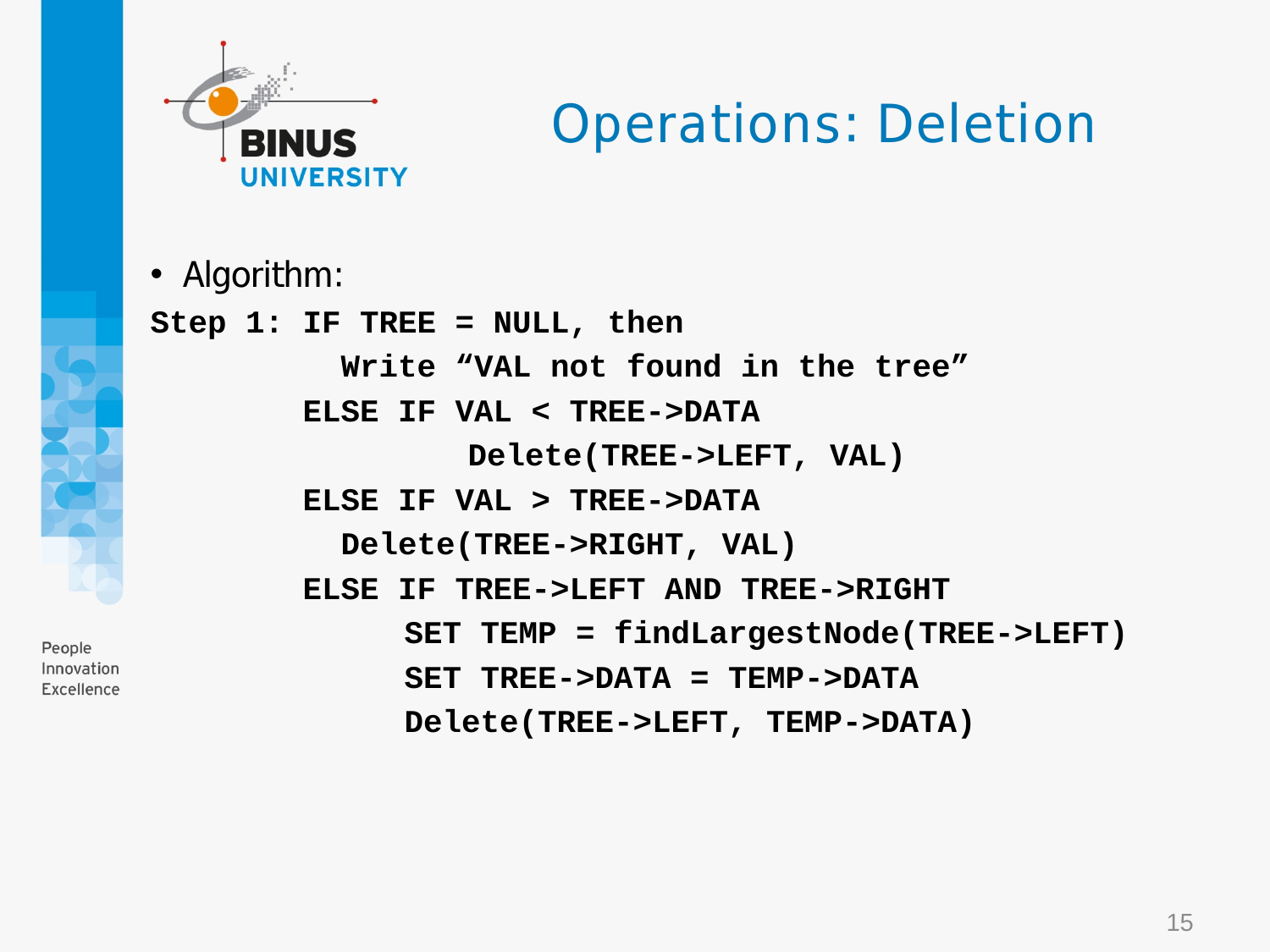

# Operations: Deletion
Algorithm:
Step 1: IF TREE = NULL, then
     	Write “VAL not found in the tree”
        ELSE IF VAL < TREE->DATA
       	Delete(TREE->LEFT, VAL)
        ELSE IF VAL > TREE->DATA
     	Delete(TREE->RIGHT, VAL)
        ELSE IF TREE->LEFT AND TREE->RIGHT
	   	SET TEMP = findLargestNode(TREE->LEFT)
	   	SET TREE->DATA = TEMP->DATA
	   	Delete(TREE->LEFT, TEMP->DATA)

15